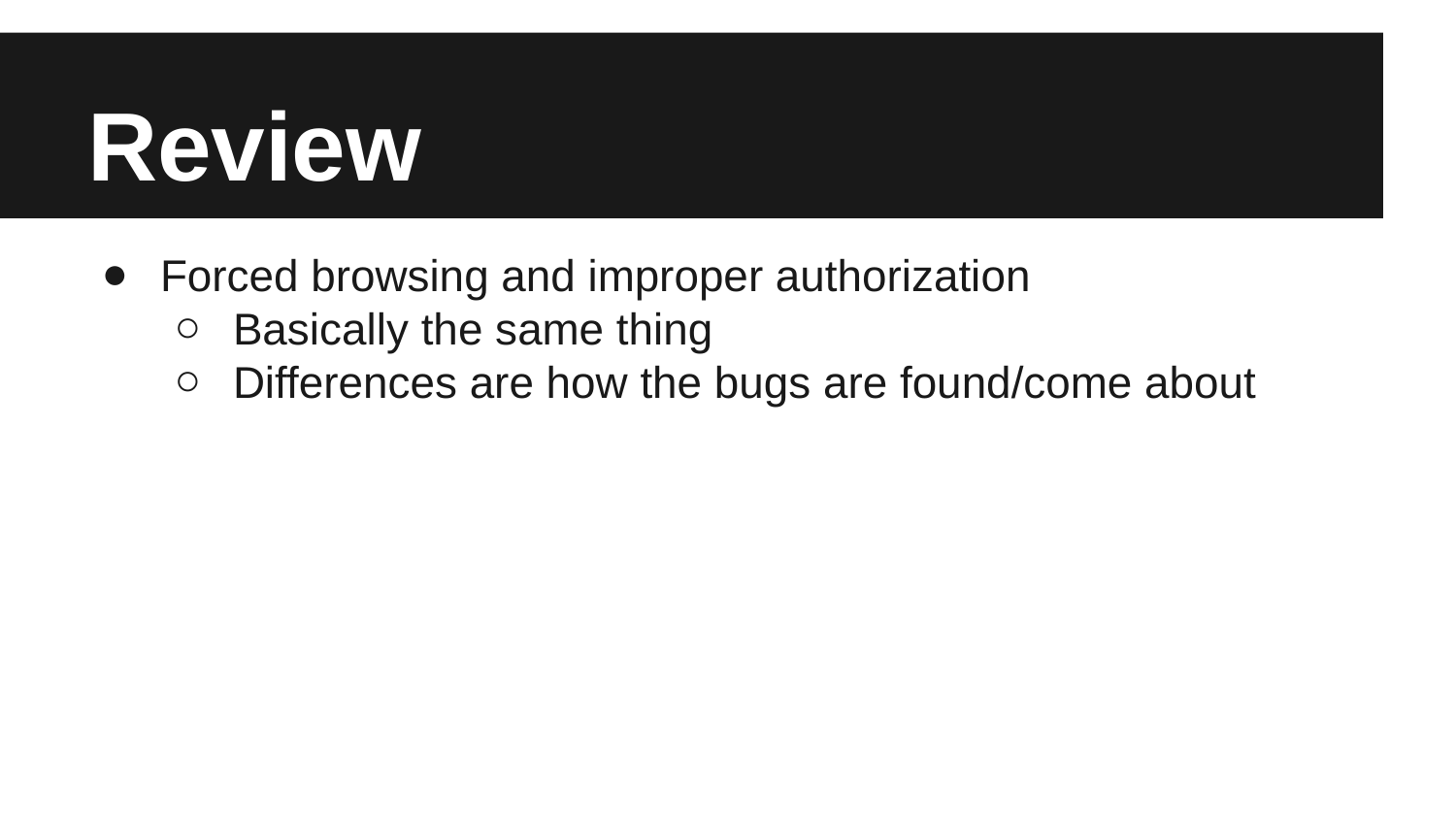

# Review
Forced browsing and improper authorization
Basically the same thing
Differences are how the bugs are found/come about